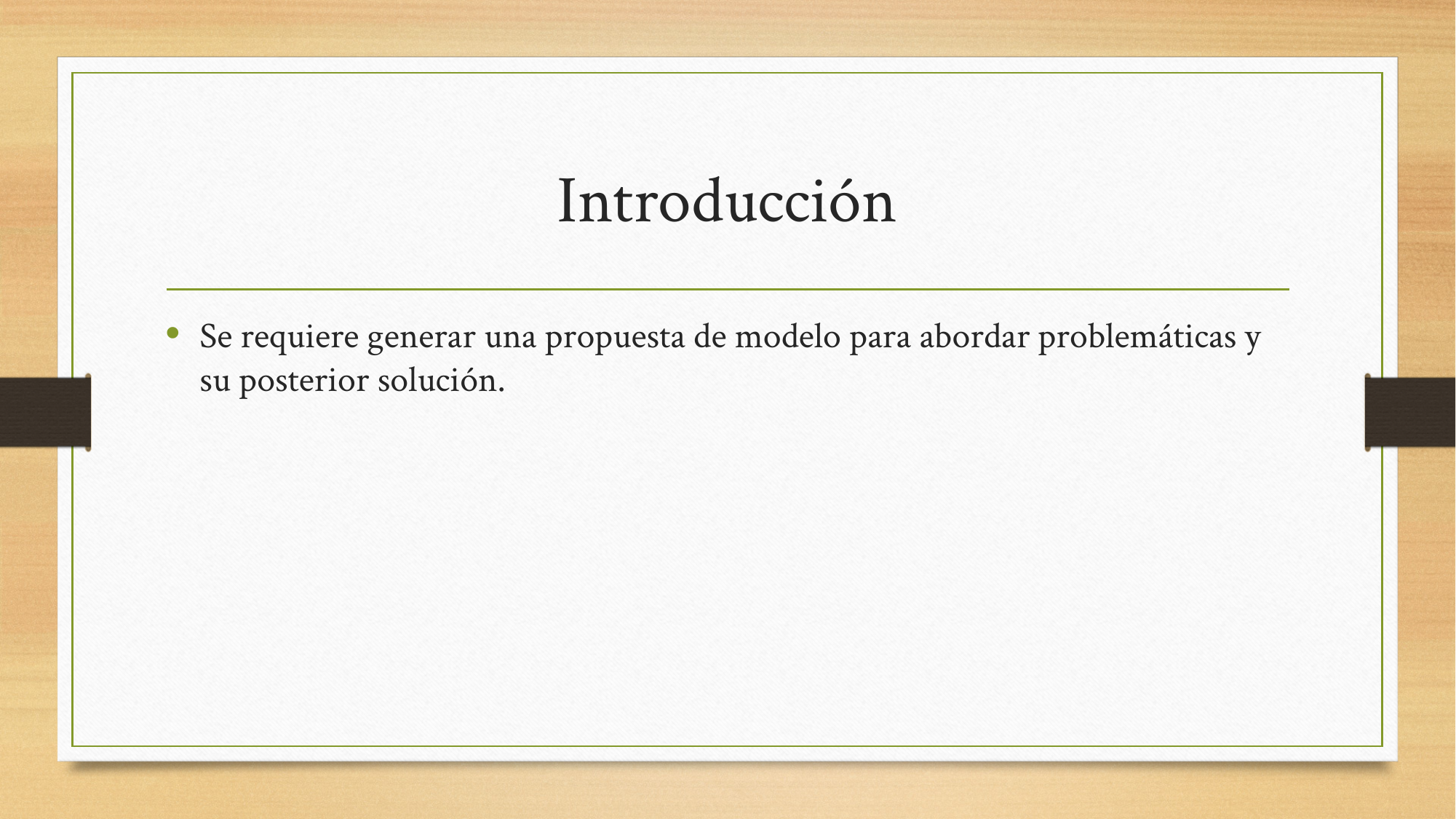

# Introducción
Se requiere generar una propuesta de modelo para abordar problemáticas y su posterior solución.